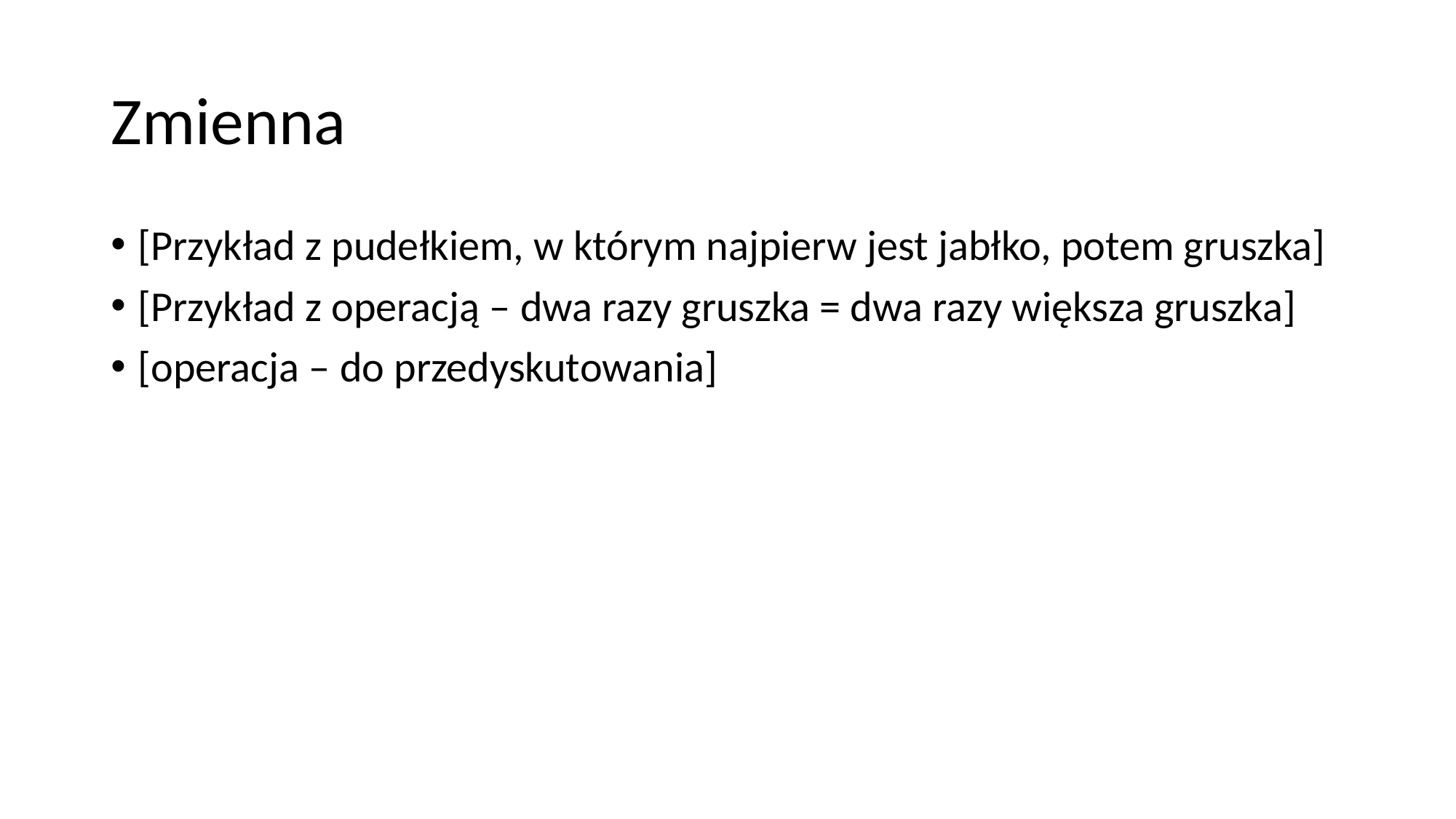

# Zmienna
[Przykład z pudełkiem, w którym najpierw jest jabłko, potem gruszka]
[Przykład z operacją – dwa razy gruszka = dwa razy większa gruszka]
[operacja – do przedyskutowania]